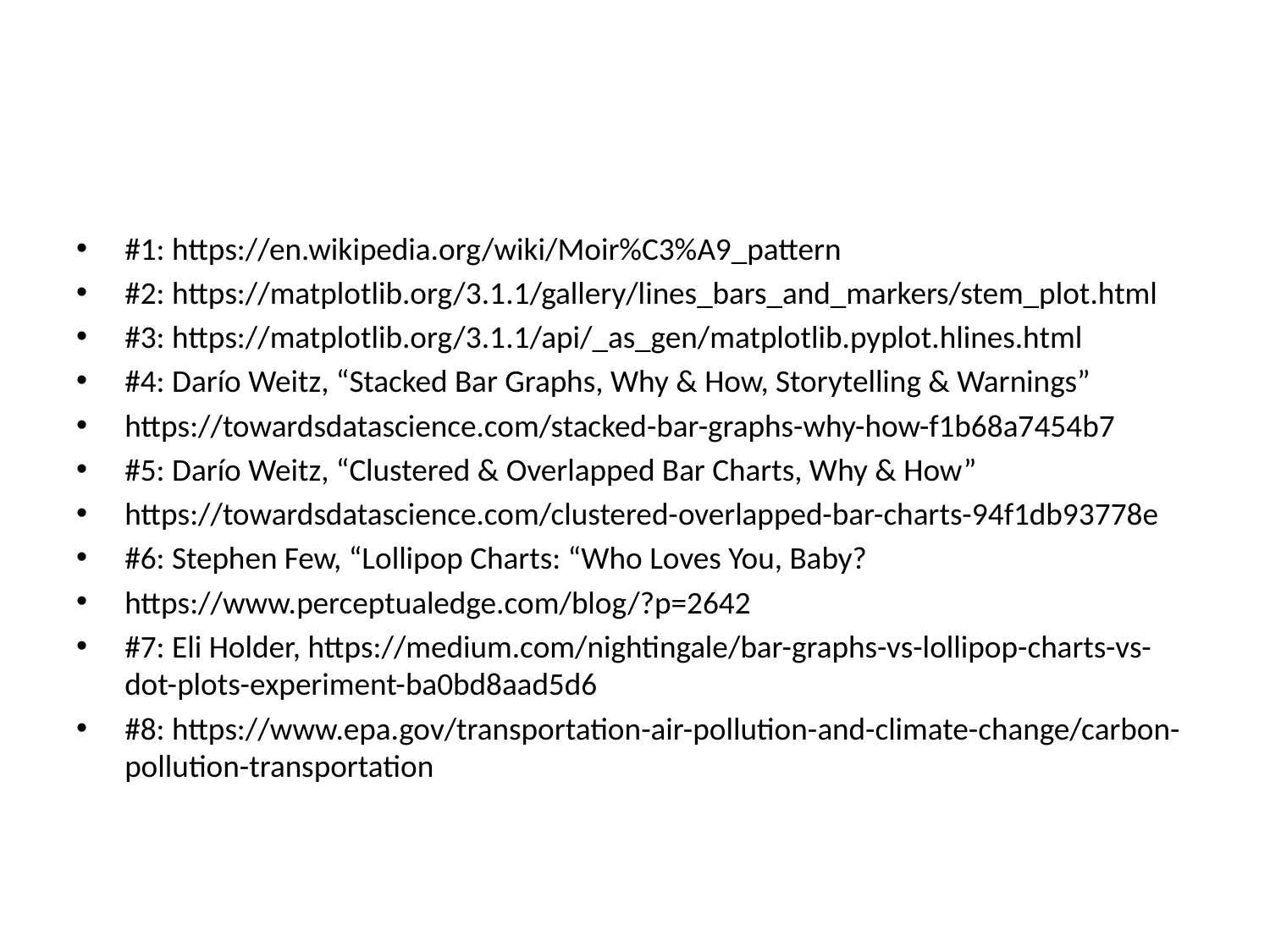

#
#1: https://en.wikipedia.org/wiki/Moir%C3%A9_pattern
#2: https://matplotlib.org/3.1.1/gallery/lines_bars_and_markers/stem_plot.html
#3: https://matplotlib.org/3.1.1/api/_as_gen/matplotlib.pyplot.hlines.html
#4: Darío Weitz, “Stacked Bar Graphs, Why & How, Storytelling & Warnings”
https://towardsdatascience.com/stacked-bar-graphs-why-how-f1b68a7454b7
#5: Darío Weitz, “Clustered & Overlapped Bar Charts, Why & How”
https://towardsdatascience.com/clustered-overlapped-bar-charts-94f1db93778e
#6: Stephen Few, “Lollipop Charts: “Who Loves You, Baby?
https://www.perceptualedge.com/blog/?p=2642
#7: Eli Holder, https://medium.com/nightingale/bar-graphs-vs-lollipop-charts-vs-dot-plots-experiment-ba0bd8aad5d6
#8: https://www.epa.gov/transportation-air-pollution-and-climate-change/carbon-pollution-transportation